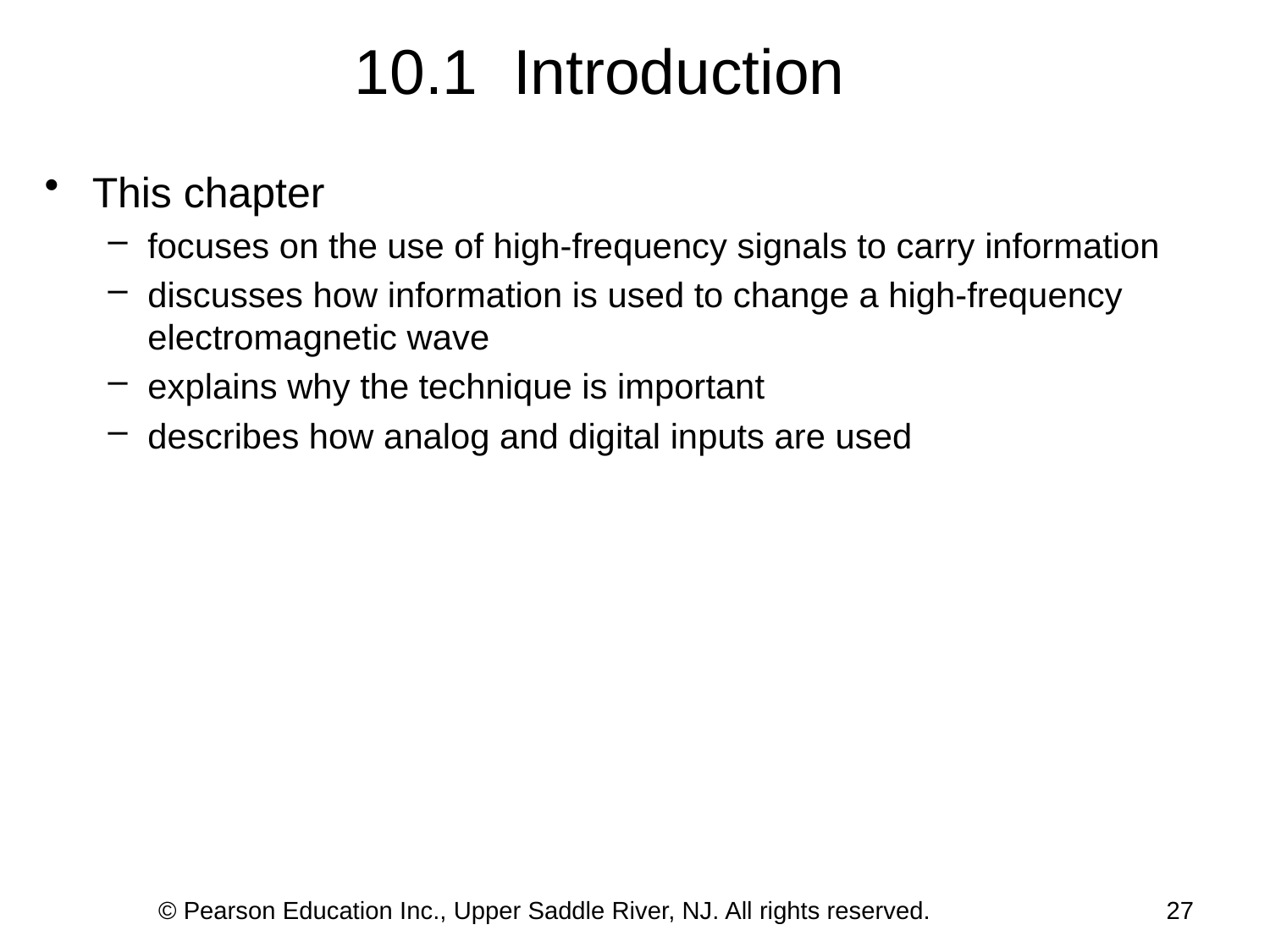

10.1  Introduction
This chapter
focuses on the use of high-frequency signals to carry information
discusses how information is used to change a high-frequency electromagnetic wave
explains why the technique is important
describes how analog and digital inputs are used

© Pearson Education Inc., Upper Saddle River, NJ. All rights reserved.
27